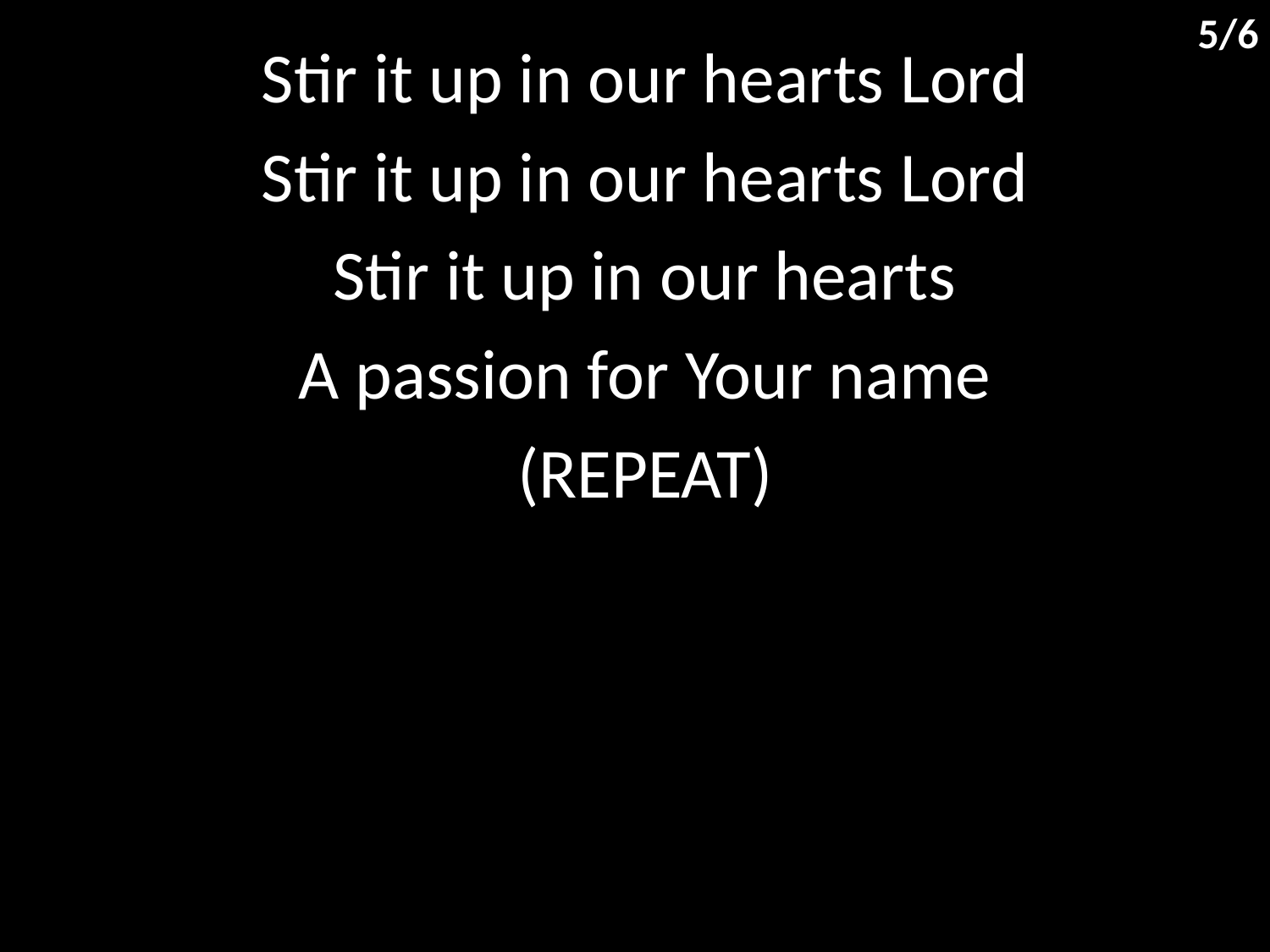

5/6
Stir it up in our hearts Lord
Stir it up in our hearts Lord
Stir it up in our hearts
A passion for Your name
(REPEAT)